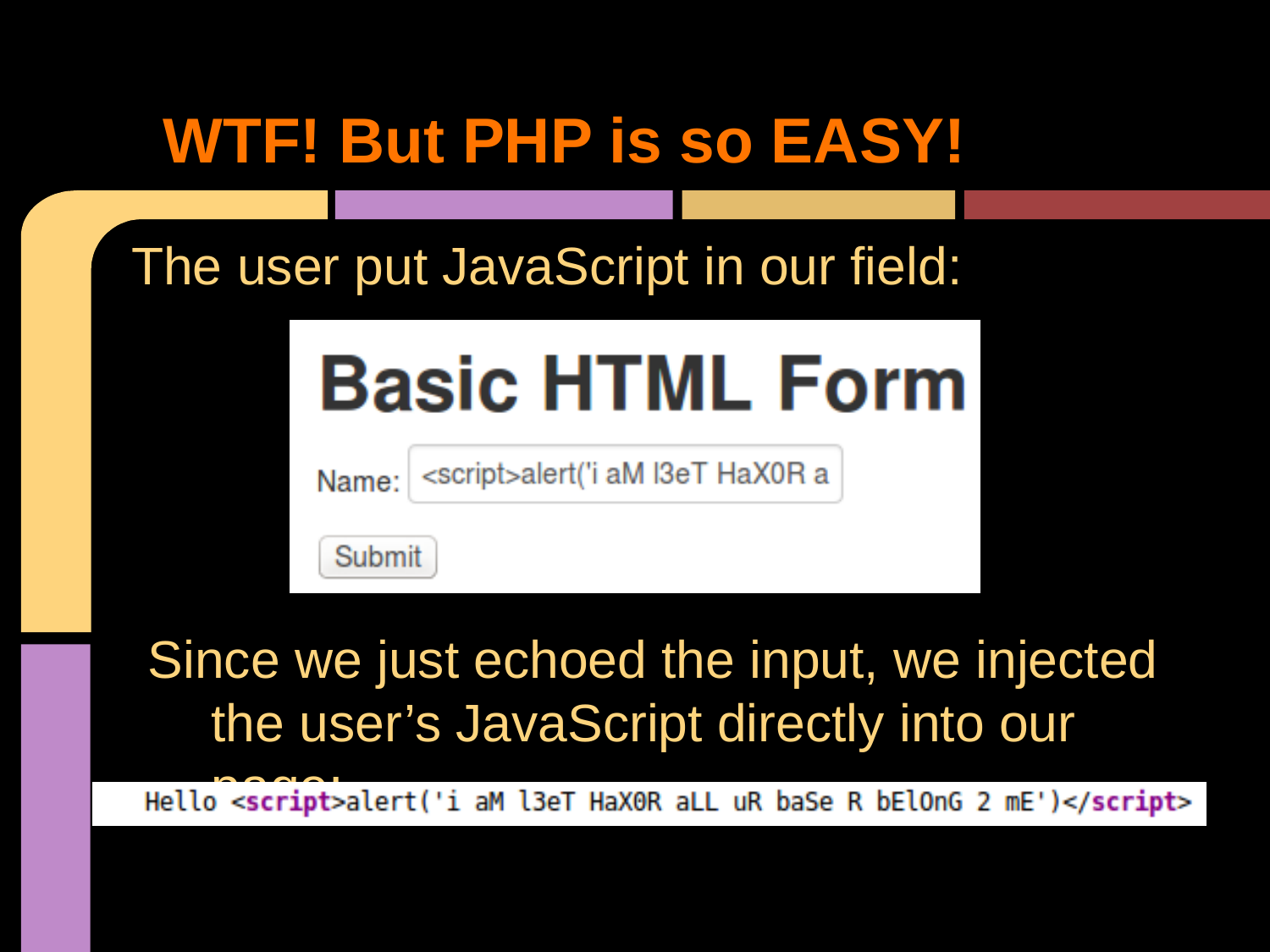

# WTF! But PHP is so EASY!
The user put JavaScript in our field:

Since we just echoed the input, we injected the user’s JavaScript directly into our page: